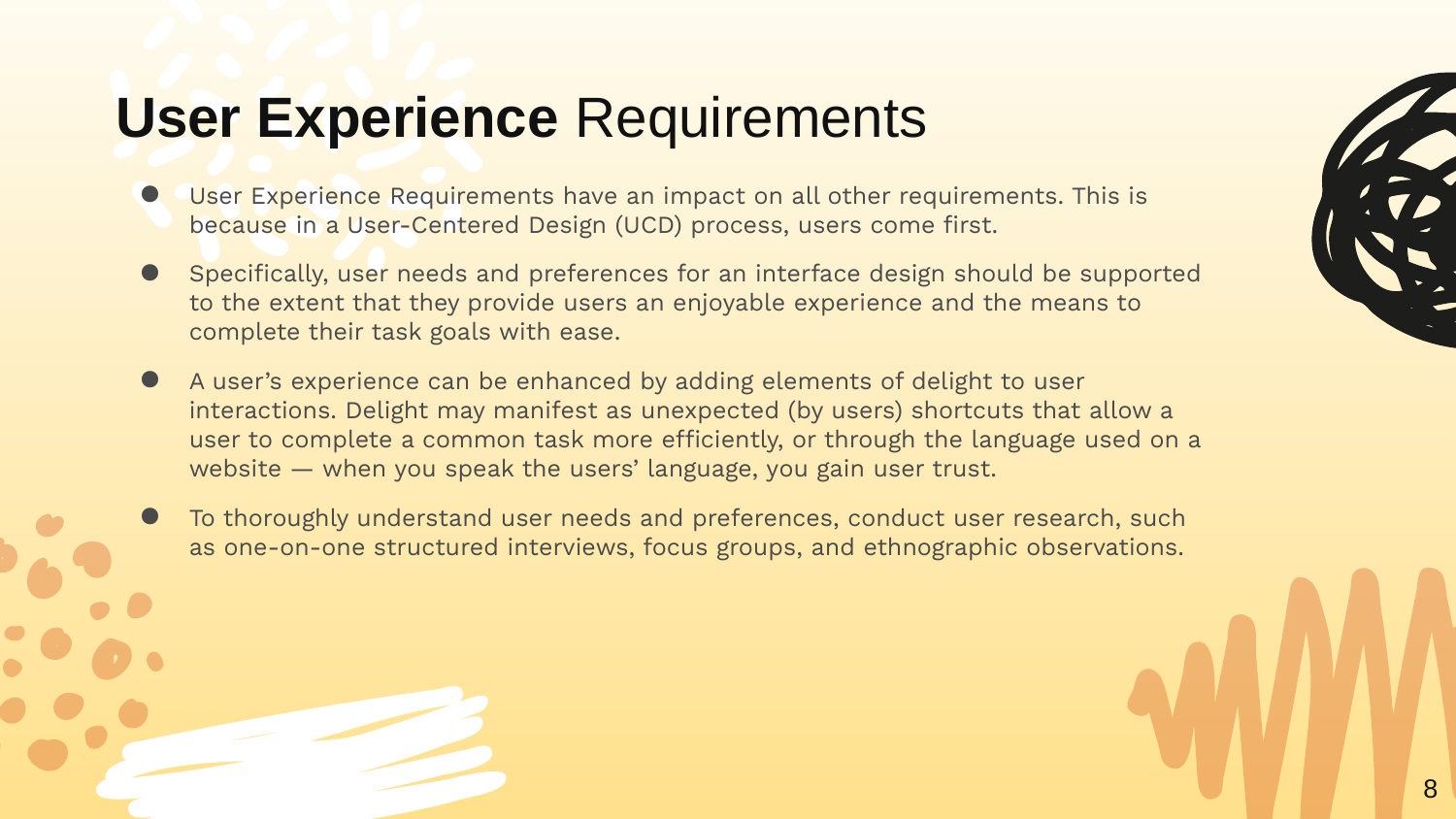

# User Experience Requirements
User Experience Requirements have an impact on all other requirements. This is because in a User-Centered Design (UCD) process, users come first.
Specifically, user needs and preferences for an interface design should be supported to the extent that they provide users an enjoyable experience and the means to complete their task goals with ease.
A user’s experience can be enhanced by adding elements of delight to user interactions. Delight may manifest as unexpected (by users) shortcuts that allow a user to complete a common task more efficiently, or through the language used on a website — when you speak the users’ language, you gain user trust.
To thoroughly understand user needs and preferences, conduct user research, such as one-on-one structured interviews, focus groups, and ethnographic observations.
8